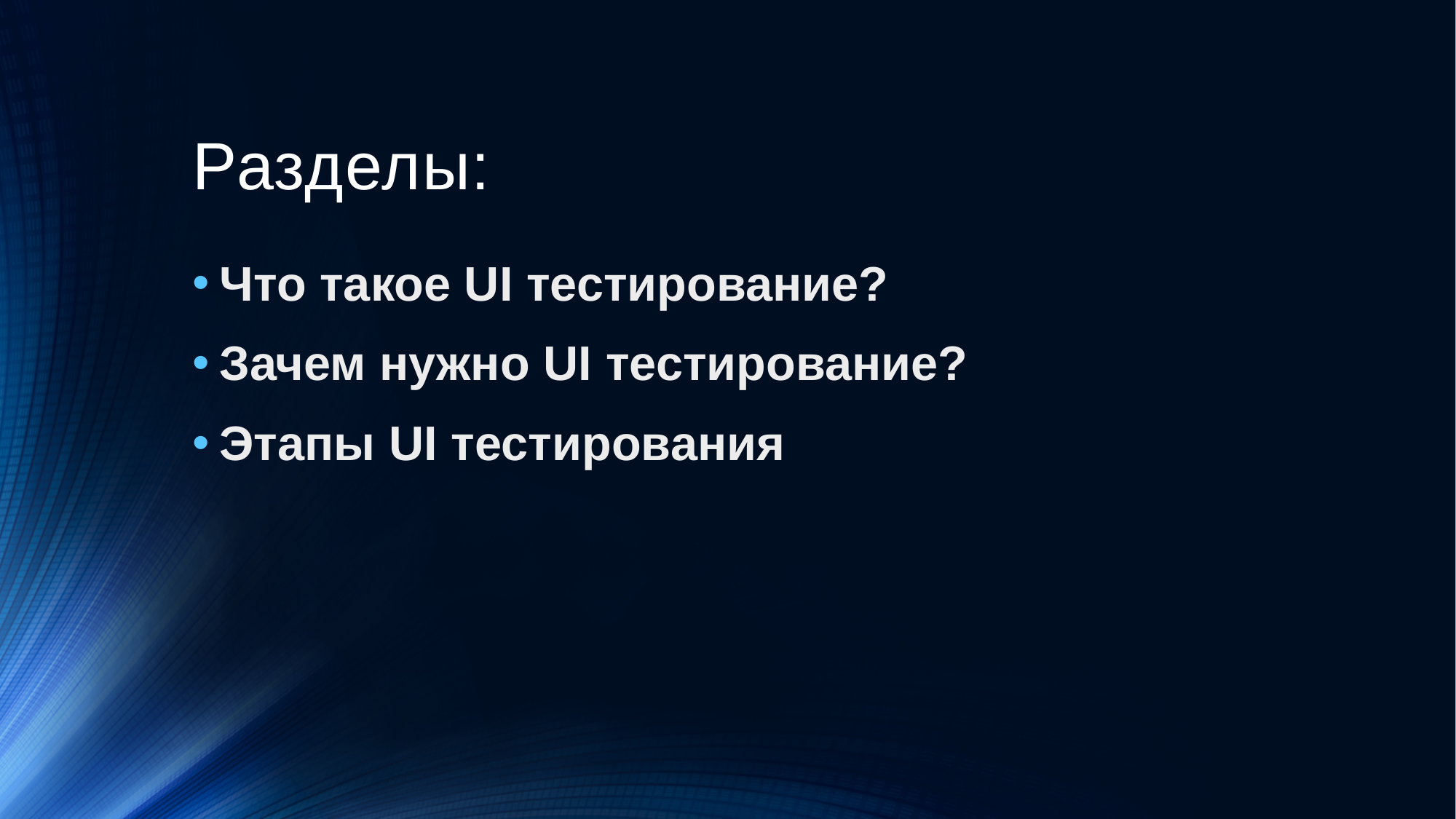

# Разделы:
Что такое UI тестирование?
Зачем нужно UI тестирование?
Этапы UI тестирования